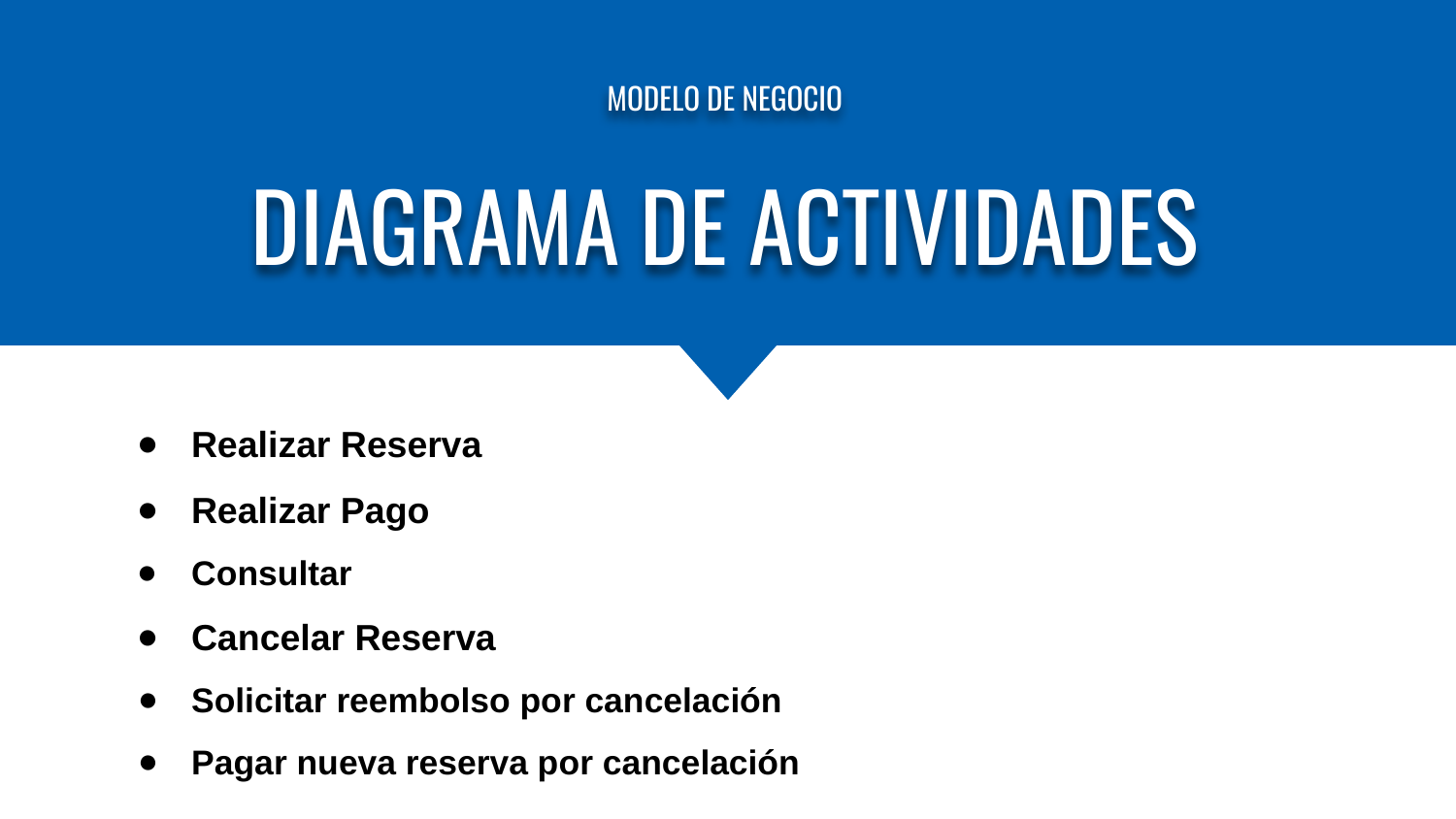

MODELO DE NEGOCIO
DIAGRAMA DE ACTIVIDADES

Realizar Reserva
Realizar Pago
Consultar
Cancelar Reserva
Solicitar reembolso por cancelación
Pagar nueva reserva por cancelación